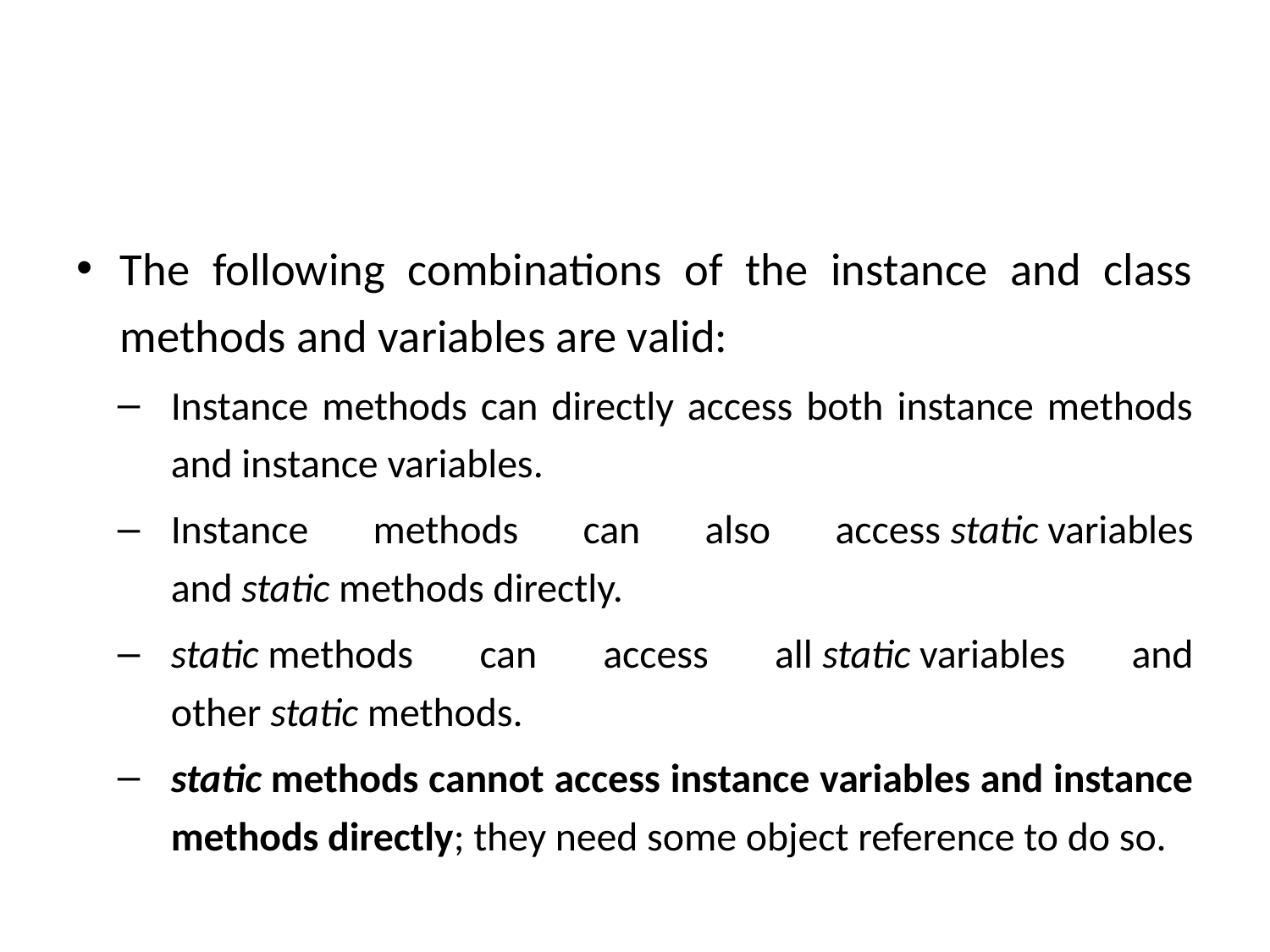

#
The following combinations of the instance and class methods and variables are valid:
Instance methods can directly access both instance methods and instance variables.
Instance methods can also access static variables and static methods directly.
static methods can access all static variables and other static methods.
static methods cannot access instance variables and instance methods directly; they need some object reference to do so.